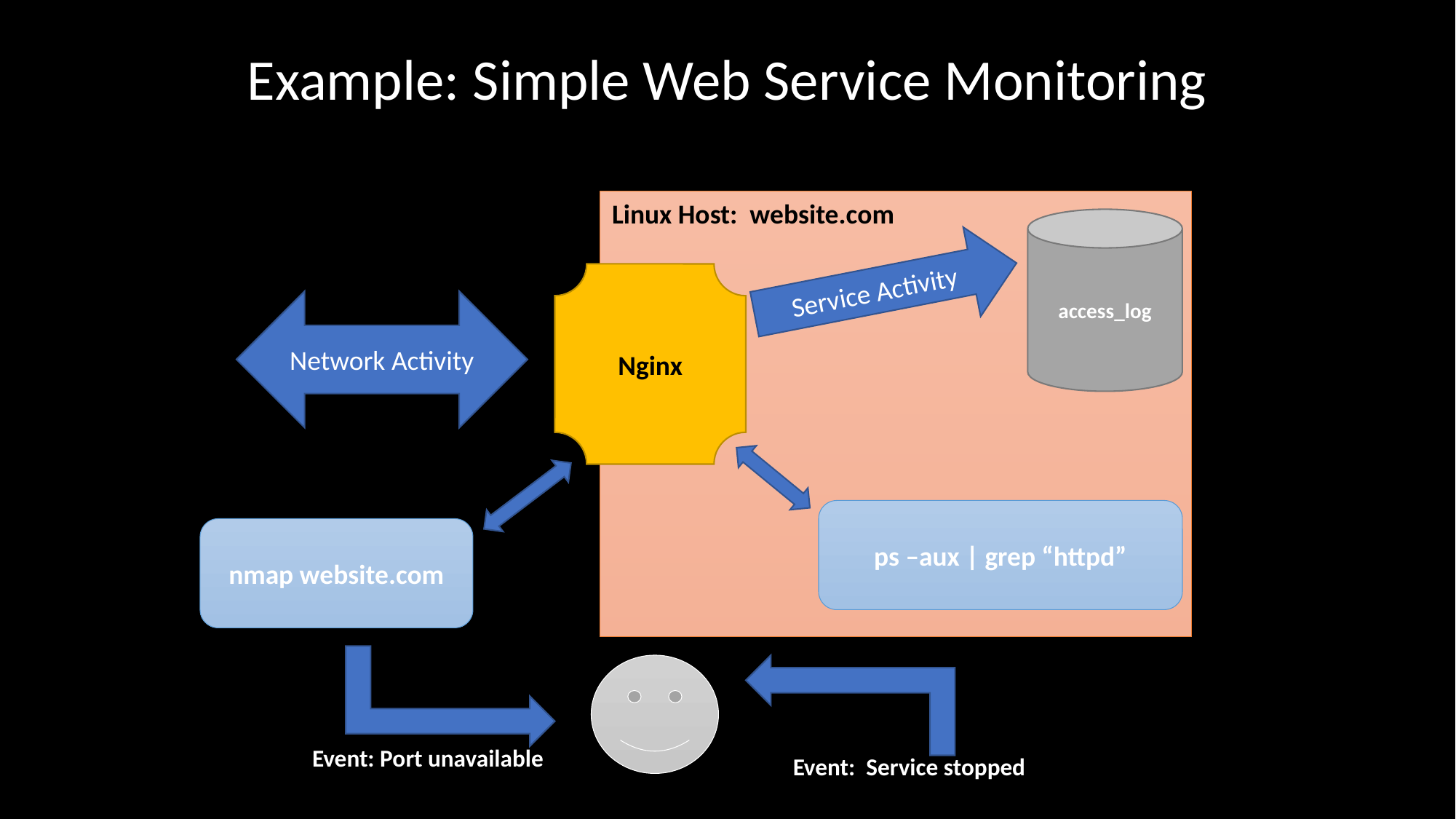

# Example: Simple Web Service Monitoring

Linux Host:  website.com
access_log
Service Activity
Nginx
Network Activity

ps –aux | grep “httpd”
nmap website.com

Event: Port unavailable
Event:  Service stopped